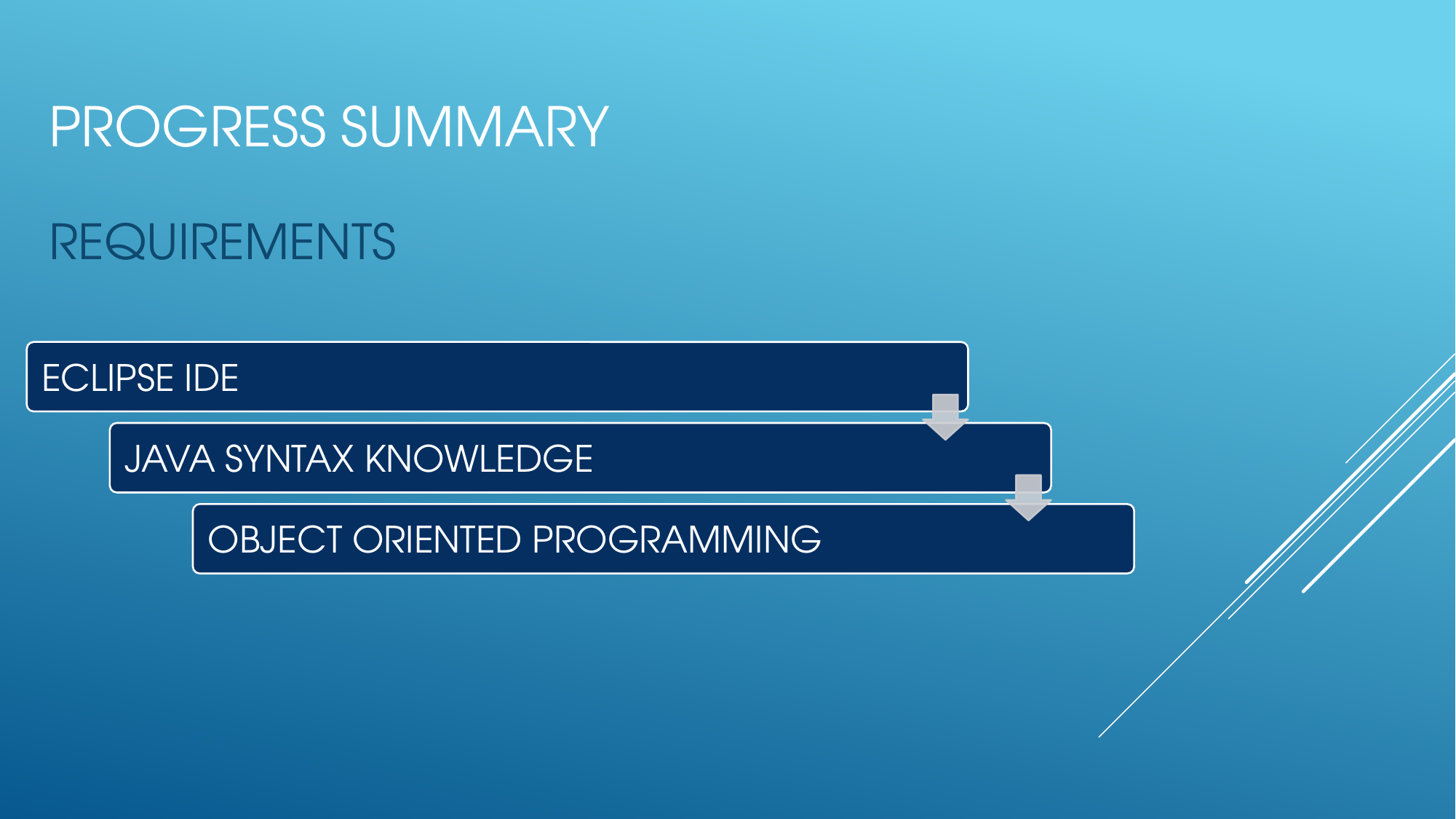

# PROGRESS SUMMARY
REQUIREMENTS
ECLIPSE IDE
JAVA SYNTAX KNOWLEDGE
OBJECT ORIENTED PROGRAMMING